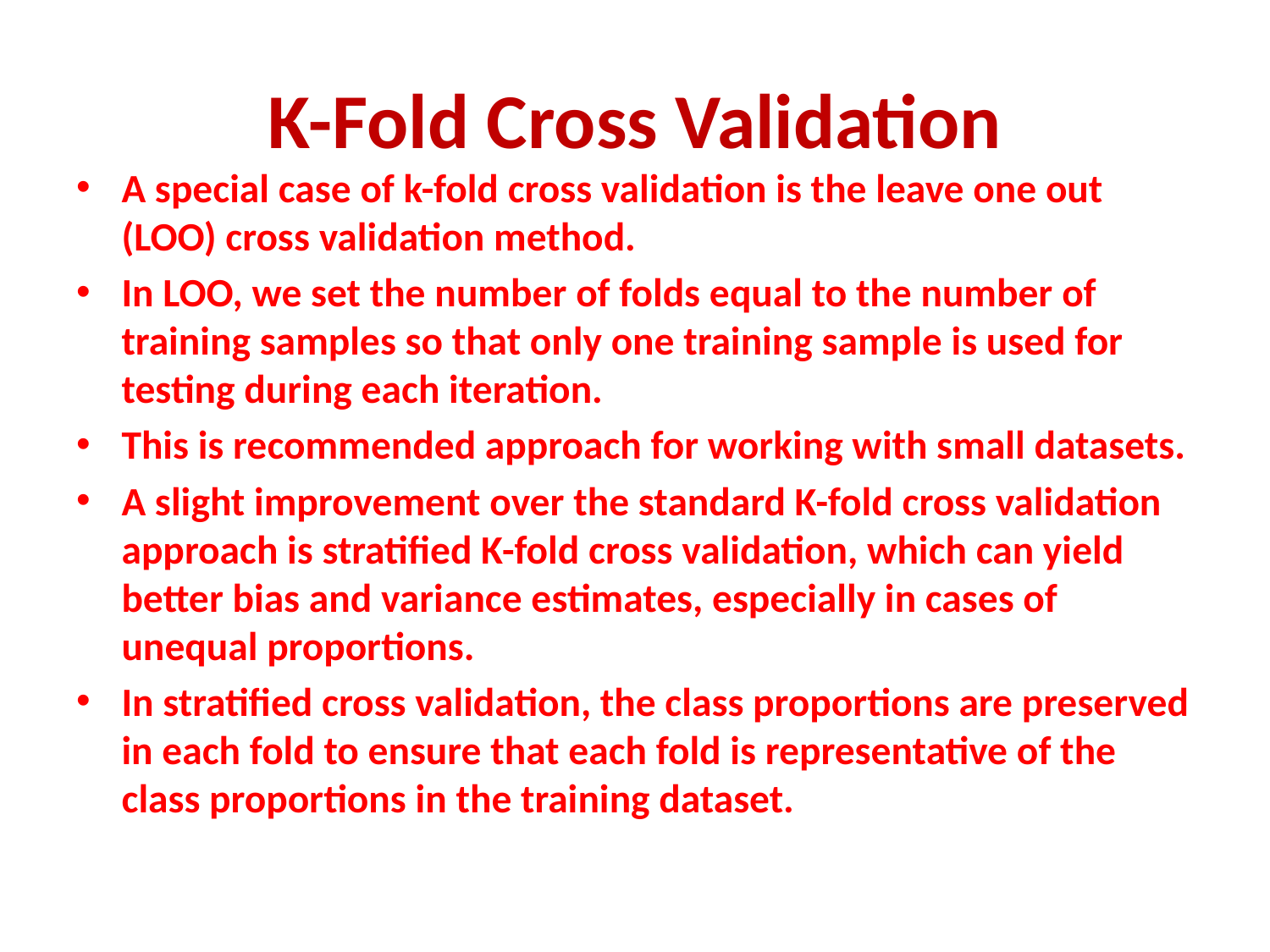

# K-Fold Cross Validation
A special case of k-fold cross validation is the leave one out (LOO) cross validation method.
In LOO, we set the number of folds equal to the number of training samples so that only one training sample is used for testing during each iteration.
This is recommended approach for working with small datasets.
A slight improvement over the standard K-fold cross validation approach is stratified K-fold cross validation, which can yield better bias and variance estimates, especially in cases of unequal proportions.
In stratified cross validation, the class proportions are preserved in each fold to ensure that each fold is representative of the class proportions in the training dataset.